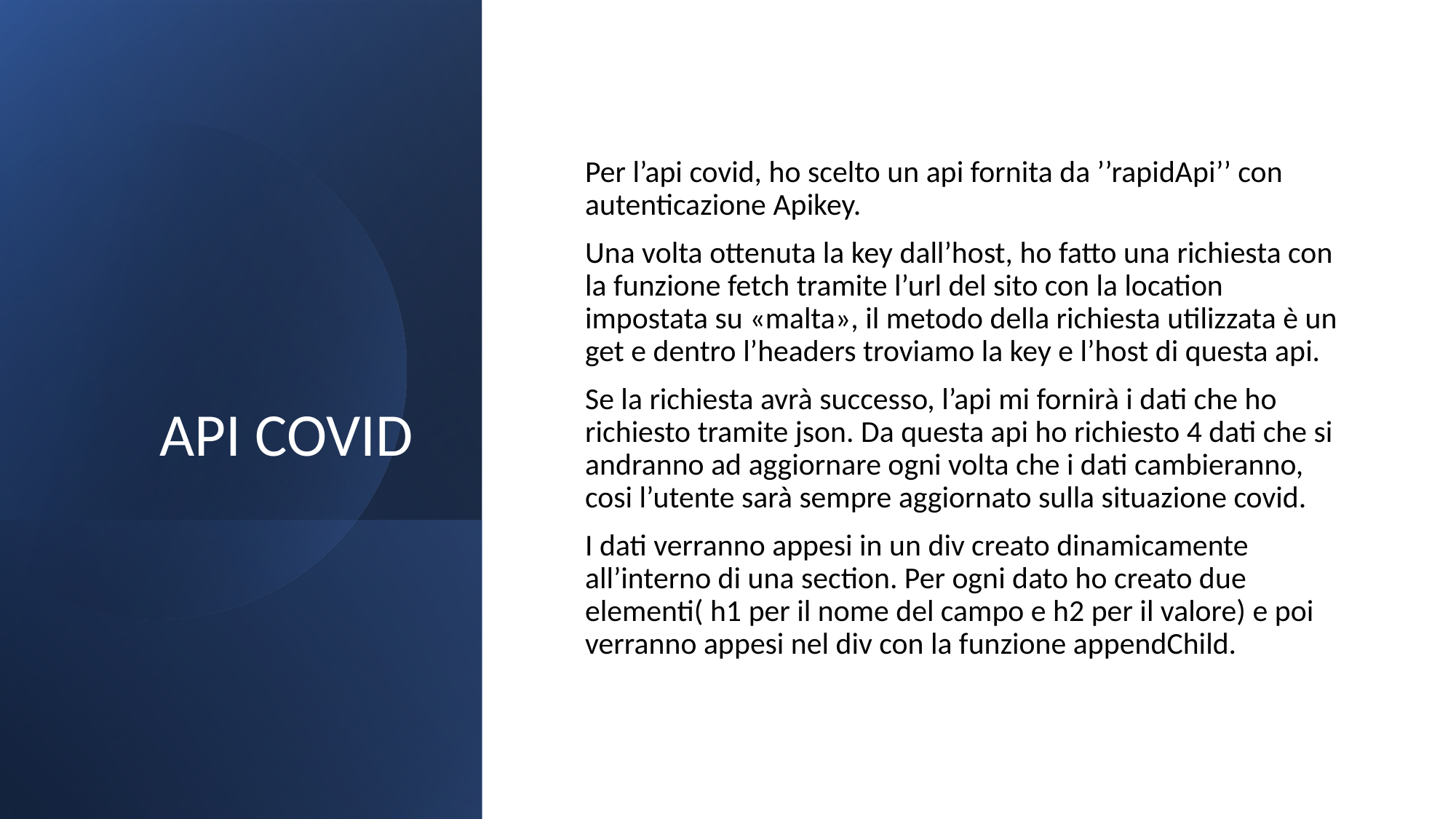

# API COVID
Per l’api covid, ho scelto un api fornita da ’’rapidApi’’ con autenticazione Apikey.
Una volta ottenuta la key dall’host, ho fatto una richiesta con la funzione fetch tramite l’url del sito con la location impostata su «malta», il metodo della richiesta utilizzata è un get e dentro l’headers troviamo la key e l’host di questa api.
Se la richiesta avrà successo, l’api mi fornirà i dati che ho richiesto tramite json. Da questa api ho richiesto 4 dati che si andranno ad aggiornare ogni volta che i dati cambieranno, cosi l’utente sarà sempre aggiornato sulla situazione covid.
I dati verranno appesi in un div creato dinamicamente all’interno di una section. Per ogni dato ho creato due elementi( h1 per il nome del campo e h2 per il valore) e poi verranno appesi nel div con la funzione appendChild.